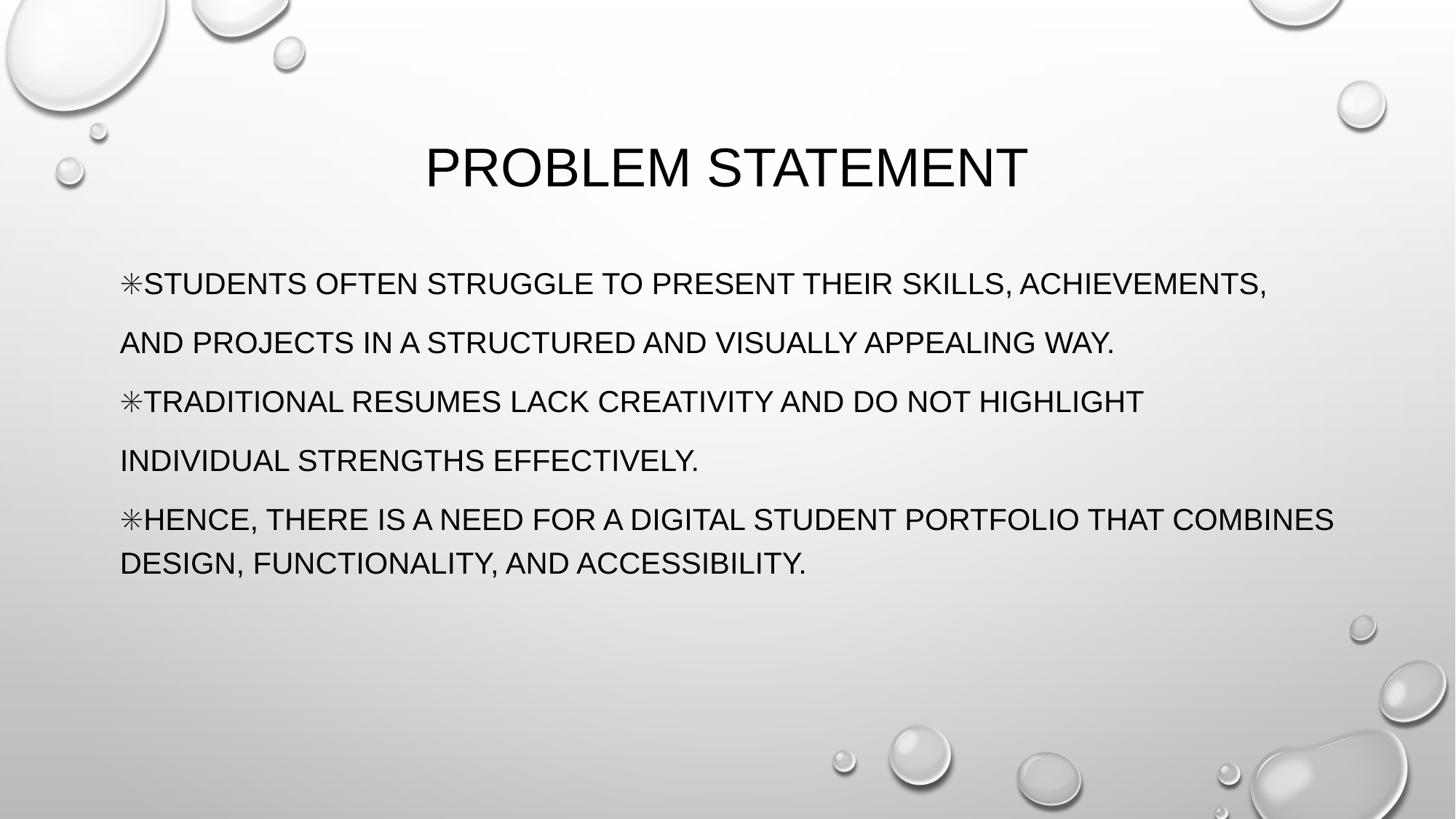

# PROBLEM STATEMENT
✳️Students often struggle to present their skills, achievements,
and projects in a structured and visually appealing way.
✳️Traditional resumes lack creativity and do not highlight
individual strengths effectively.
✳️Hence, there is a need for a digital student portfolio that combines design, functionality, and accessibility.